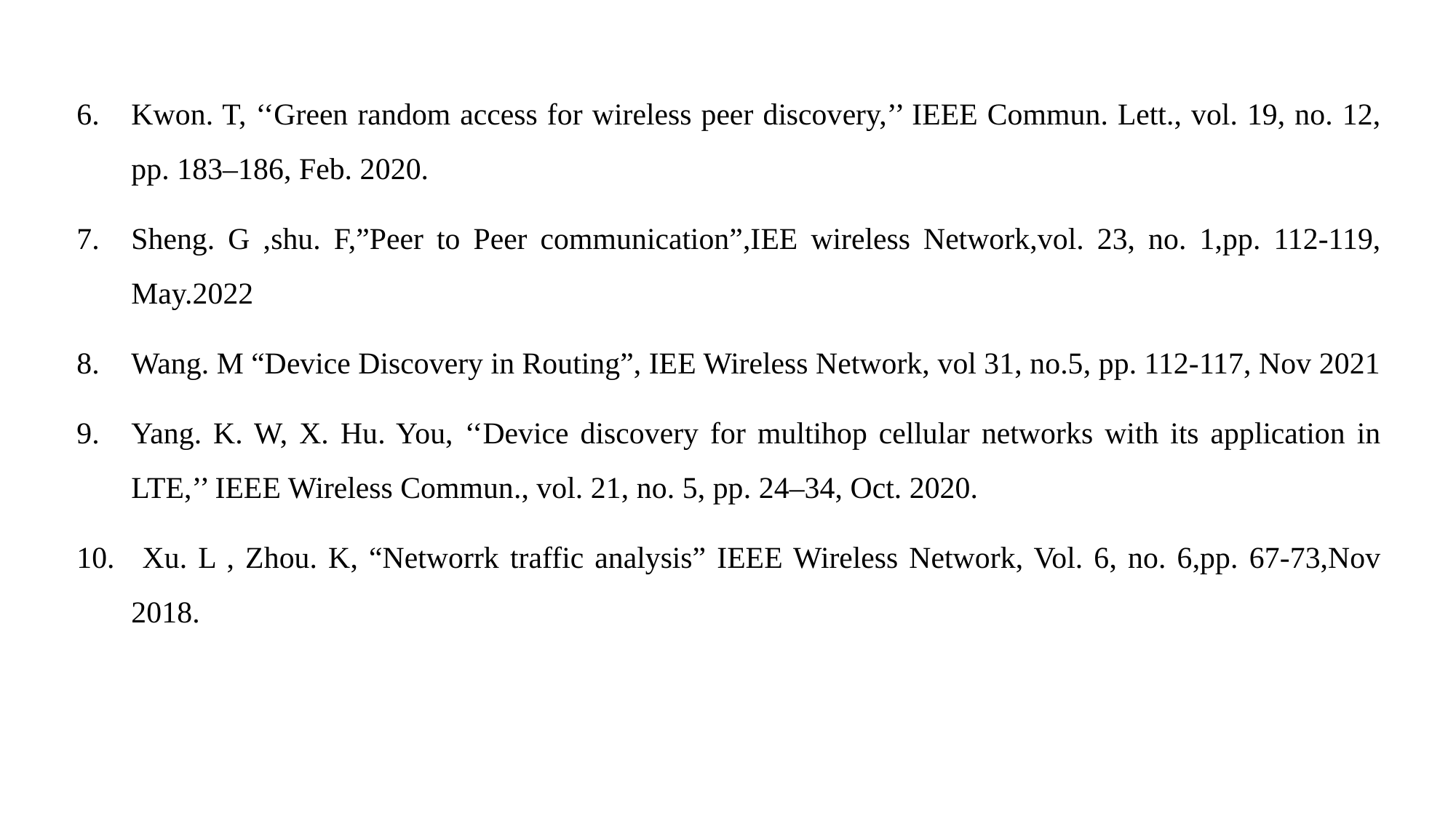

Kwon. T, ‘‘Green random access for wireless peer discovery,’’ IEEE Commun. Lett., vol. 19, no. 12, pp. 183–186, Feb. 2020.
Sheng. G ,shu. F,”Peer to Peer communication”,IEE wireless Network,vol. 23, no. 1,pp. 112-119, May.2022
Wang. M “Device Discovery in Routing”, IEE Wireless Network, vol 31, no.5, pp. 112-117, Nov 2021
Yang. K. W, X. Hu. You, ‘‘Device discovery for multihop cellular networks with its application in LTE,’’ IEEE Wireless Commun., vol. 21, no. 5, pp. 24–34, Oct. 2020.
 Xu. L , Zhou. K, “Networrk traffic analysis” IEEE Wireless Network, Vol. 6, no. 6,pp. 67-73,Nov 2018.